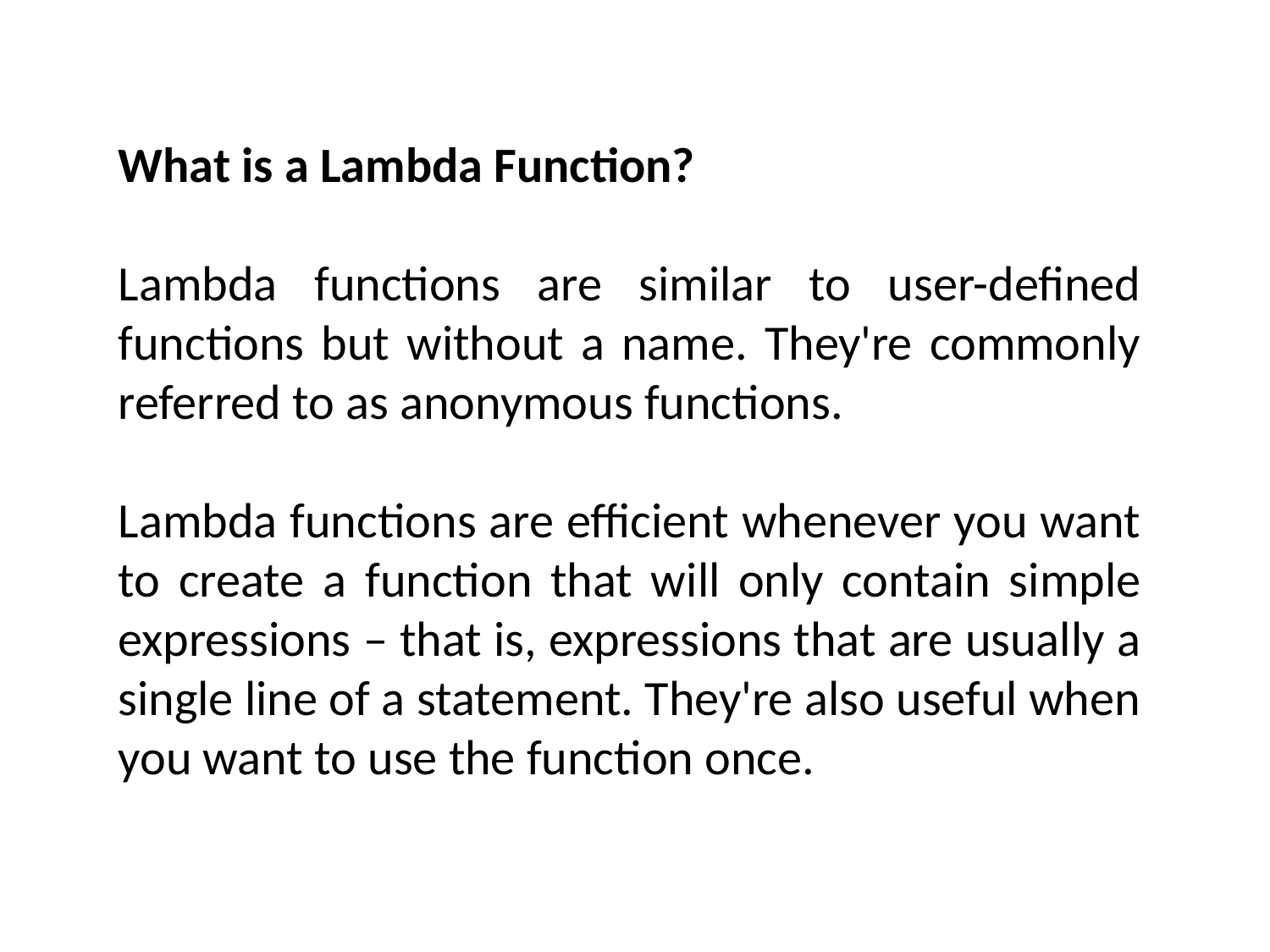

What is a Lambda Function?

Lambda functions are similar to user-defined functions but without a name. They're commonly referred to as anonymous functions.

Lambda functions are efficient whenever you want to create a function that will only contain simple expressions – that is, expressions that are usually a single line of a statement. They're also useful when you want to use the function once.